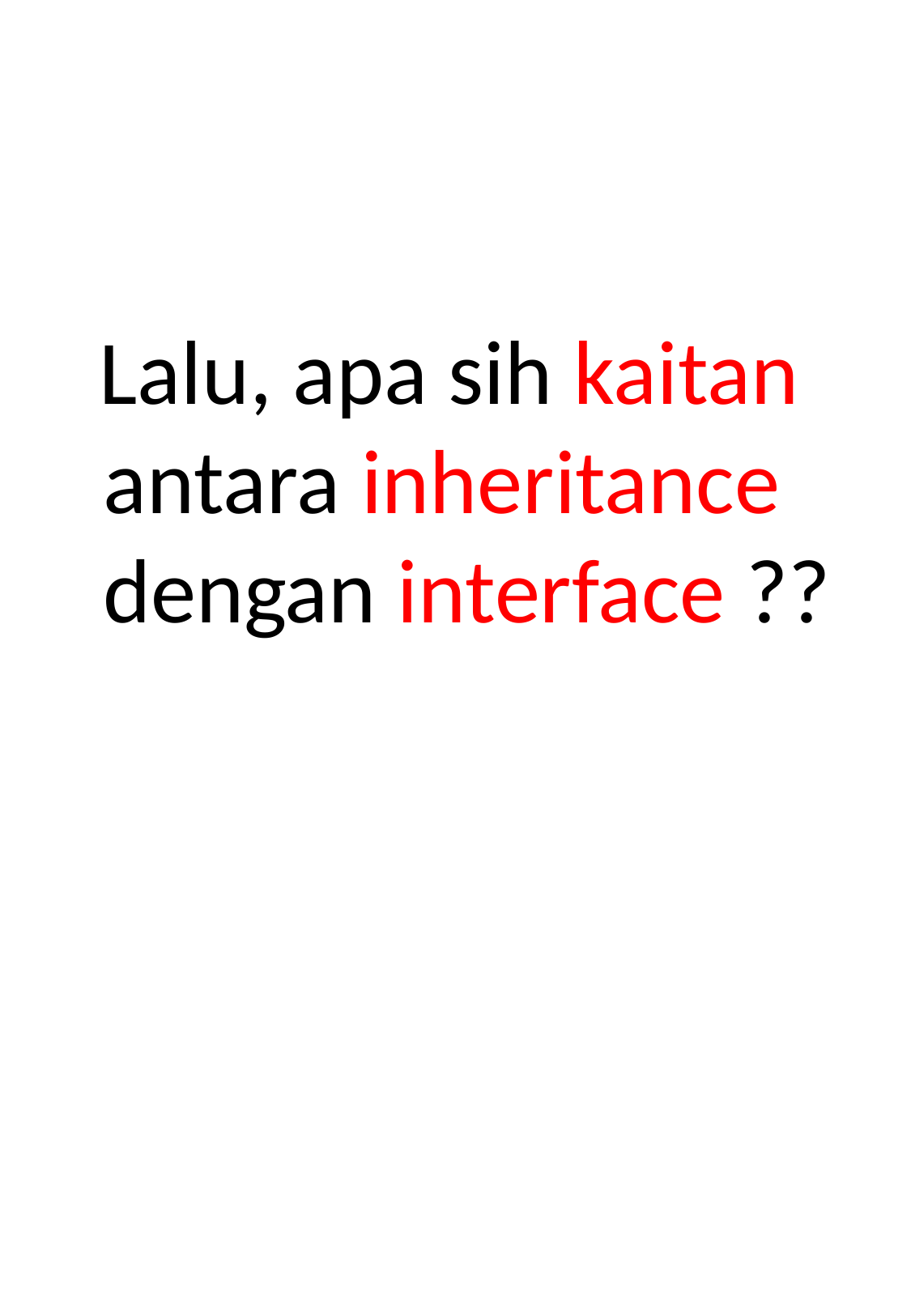

Lalu, apa sih kaitan antara inheritance dengan interface ??